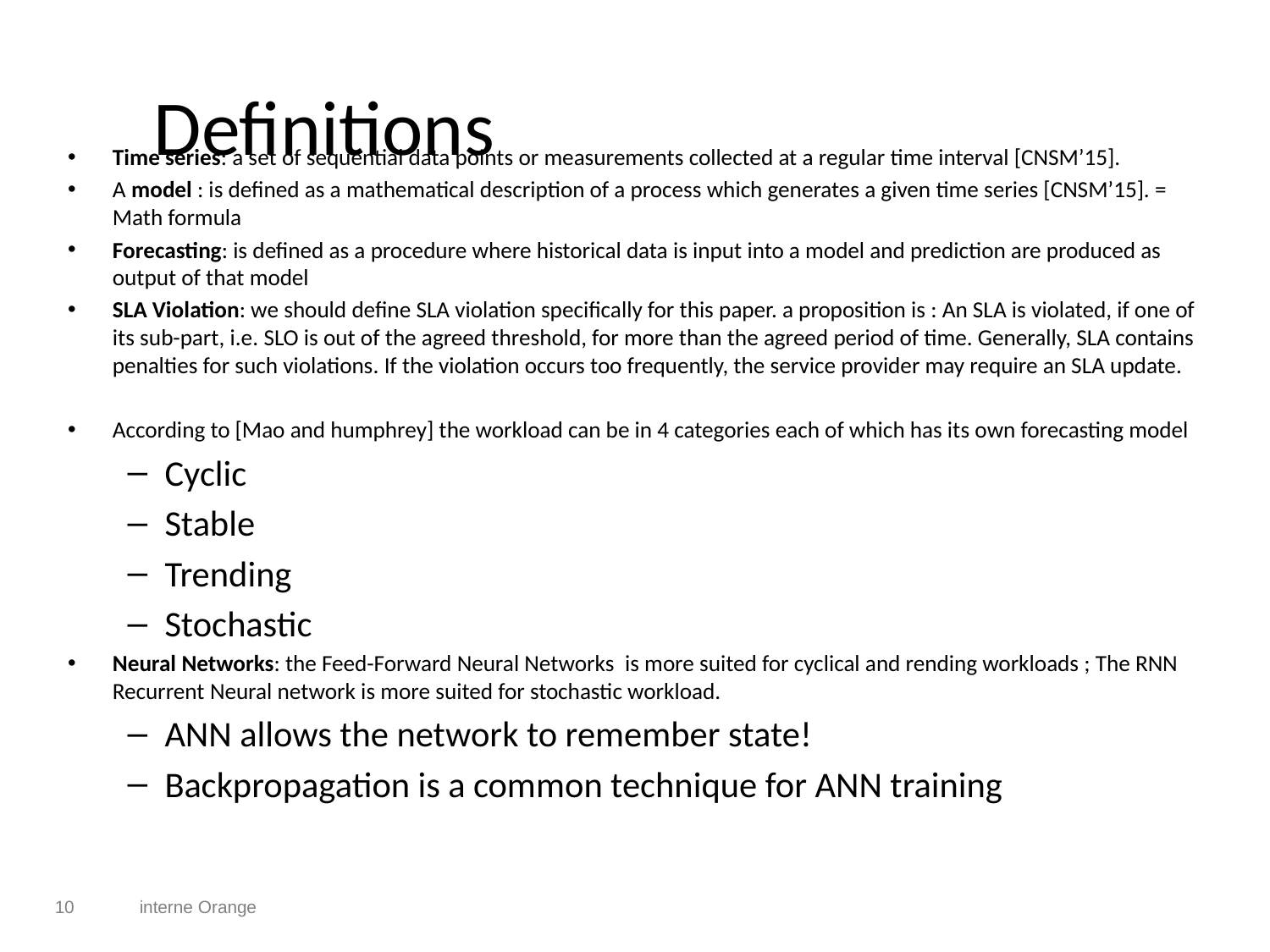

# Definitions
Time series: a set of sequential data points or measurements collected at a regular time interval [CNSM’15].
A model : is defined as a mathematical description of a process which generates a given time series [CNSM’15]. = Math formula
Forecasting: is defined as a procedure where historical data is input into a model and prediction are produced as output of that model
SLA Violation: we should define SLA violation specifically for this paper. a proposition is : An SLA is violated, if one of its sub-part, i.e. SLO is out of the agreed threshold, for more than the agreed period of time. Generally, SLA contains penalties for such violations. If the violation occurs too frequently, the service provider may require an SLA update.

According to [Mao and humphrey] the workload can be in 4 categories each of which has its own forecasting model
Cyclic
Stable
Trending
Stochastic
Neural Networks: the Feed-Forward Neural Networks  is more suited for cyclical and rending workloads ; The RNN Recurrent Neural network is more suited for stochastic workload.
ANN allows the network to remember state!
Backpropagation is a common technique for ANN training